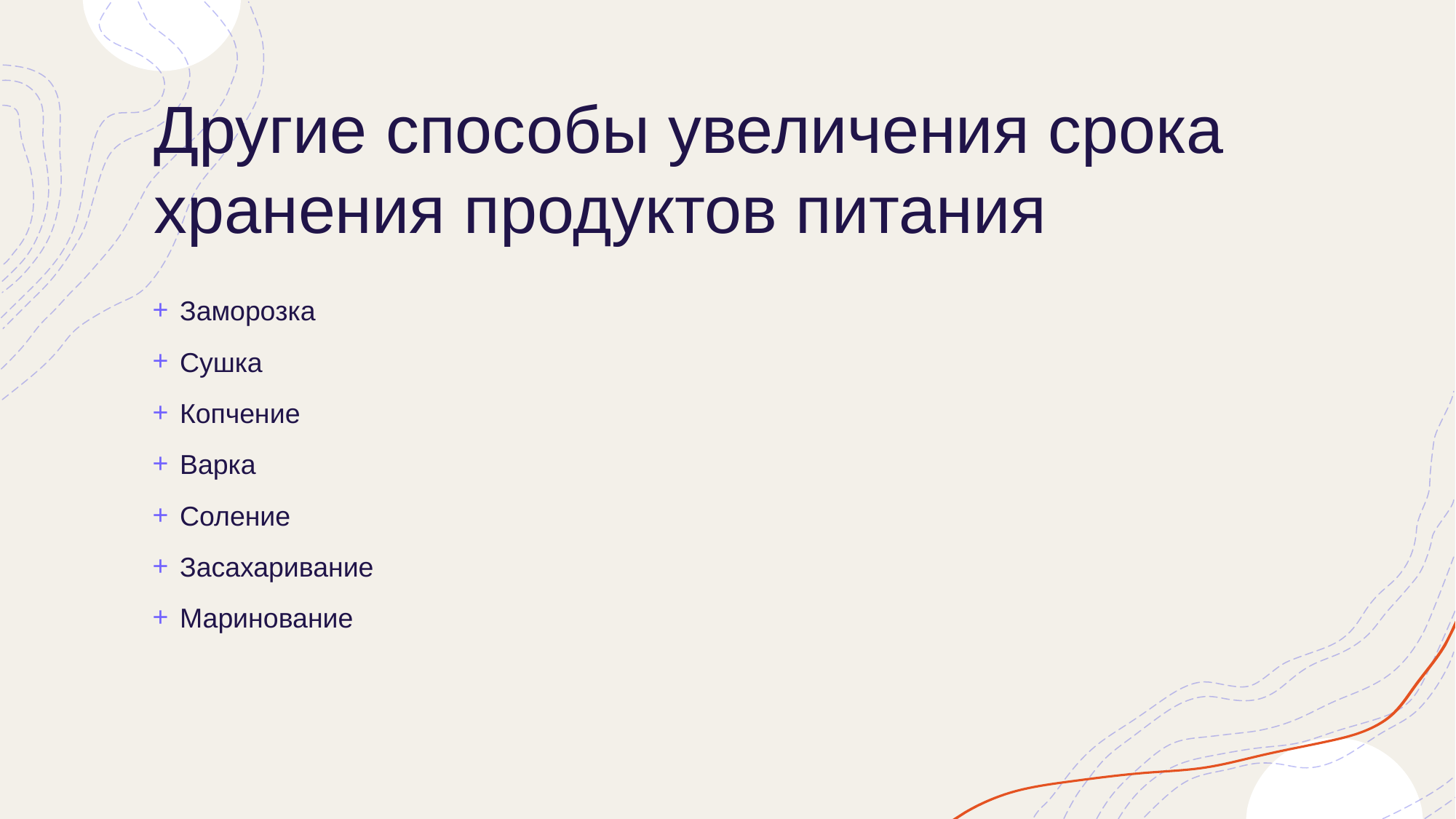

# Другие способы увеличения срока хранения продуктов питания
Заморозка
Сушка
Копчение
Варка
Соление
Засахаривание
Маринование